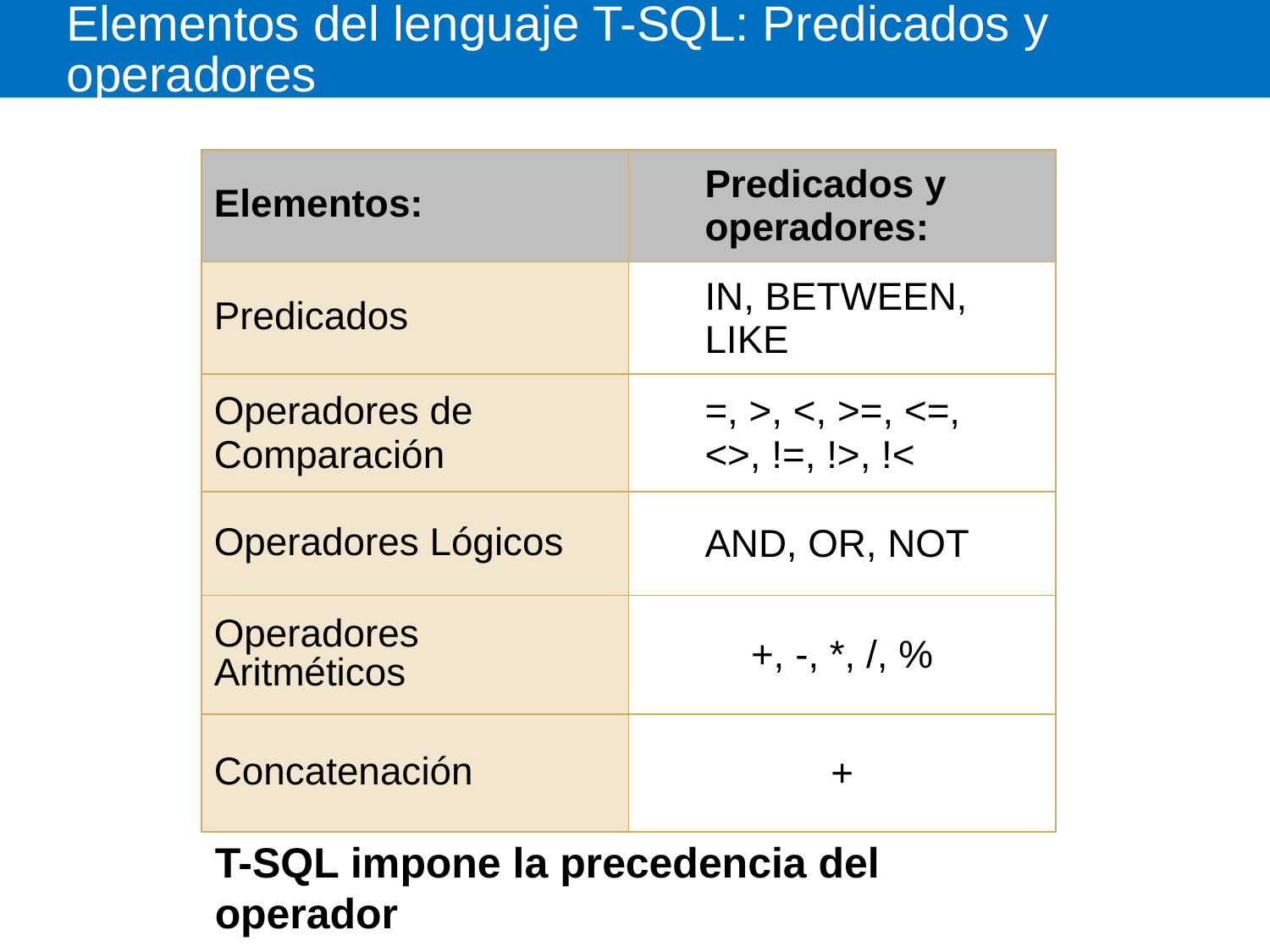

# Elementos del lenguaje T-SQL: Predicados y operadores
| Elementos: | Predicados y operadores: |
| --- | --- |
| Predicados | IN, BETWEEN, LIKE |
| Operadores de Comparación | =, >, <, >=, <=, <>, !=, !>, !< |
| Operadores Lógicos | AND, OR, NOT |
| Operadores Aritméticos | +, -, \*, /, % |
| Concatenación | + |
T-SQL impone la precedencia del operador